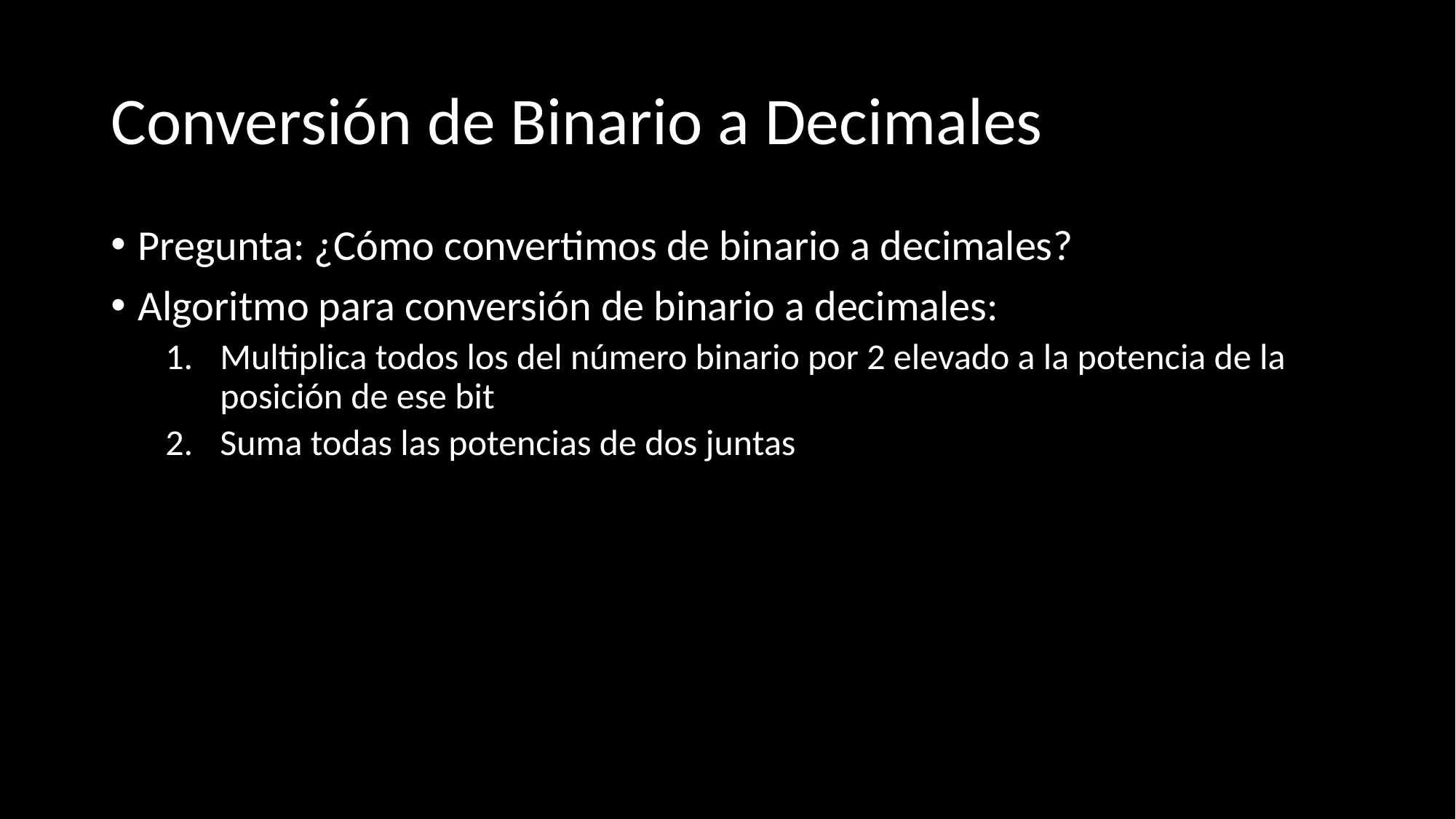

# Conversión de Binario a Decimales
Pregunta: ¿Cómo convertimos de binario a decimales?
Algoritmo para conversión de binario a decimales:
Multiplica todos los del número binario por 2 elevado a la potencia de la posición de ese bit
Suma todas las potencias de dos juntas